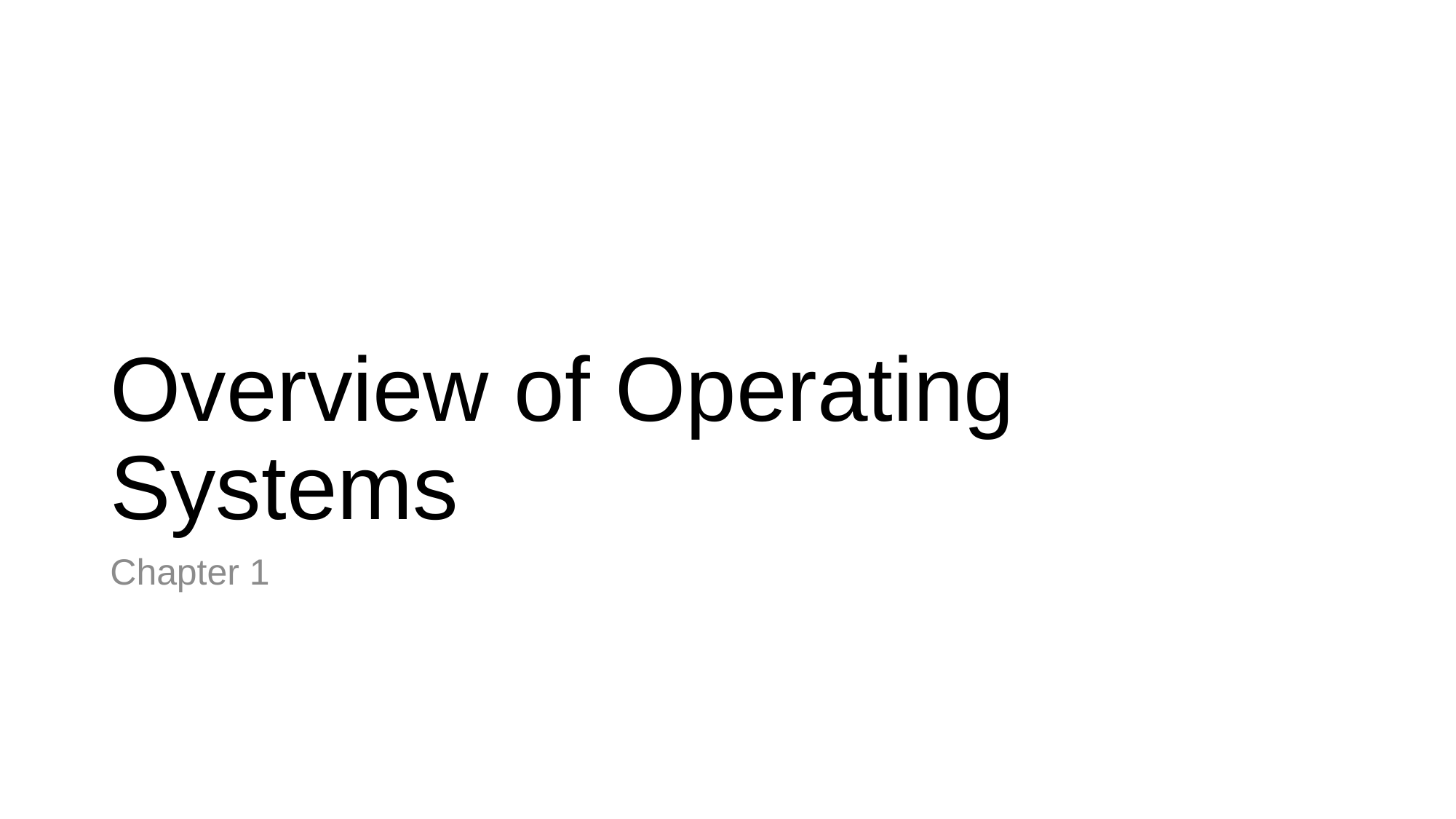

# Overview of Operating Systems
Chapter 1